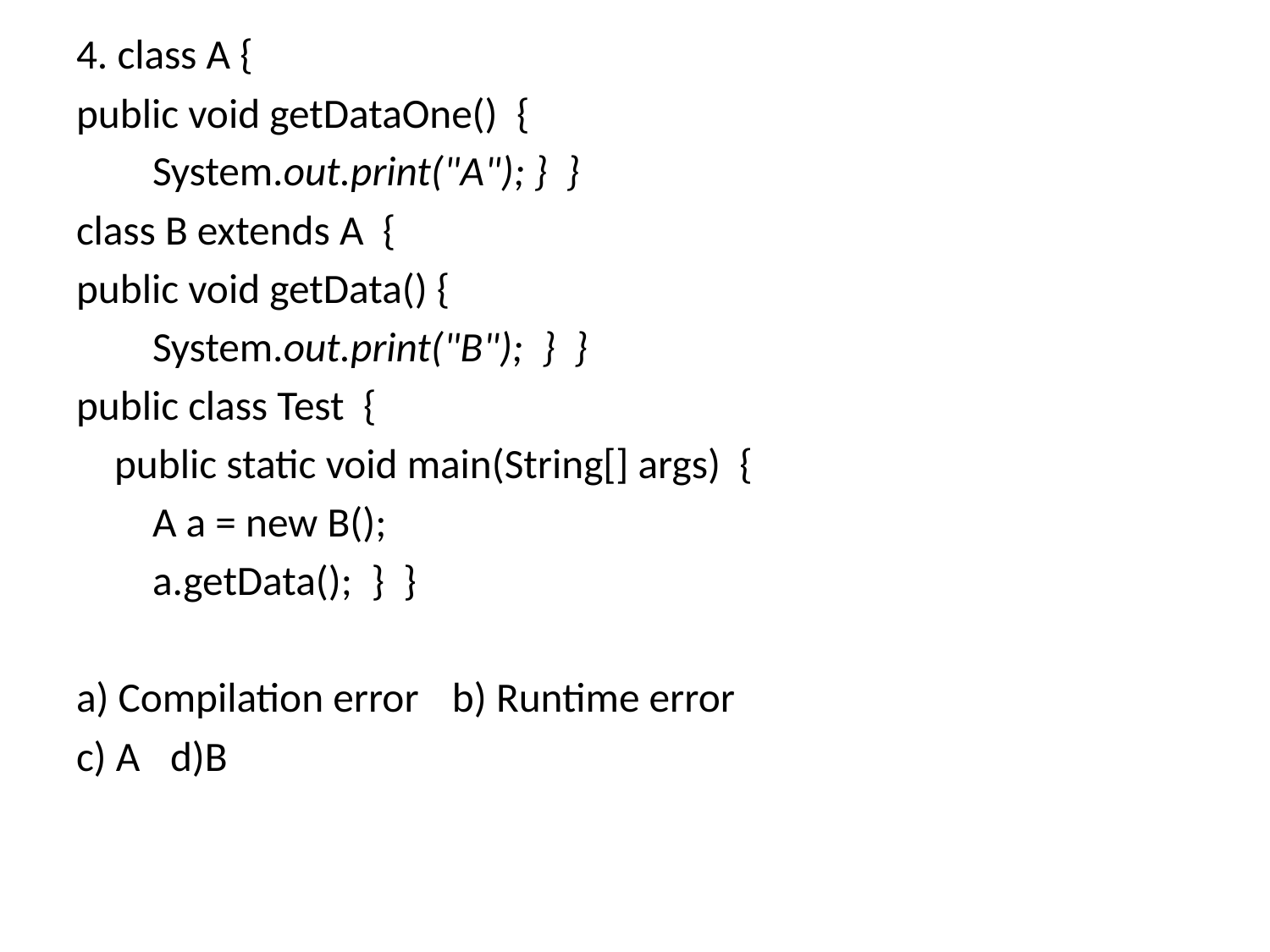

4. class A {
public void getDataOne()  {
        System.out.print("A"); }  }
class B extends A  {
public void getData() {
        System.out.print("B");  }  }
public class Test  {
    public static void main(String[] args)  {
        A a = new B();
        a.getData();  }  }

a) Compilation error		b) Runtime error
c) A					d)B